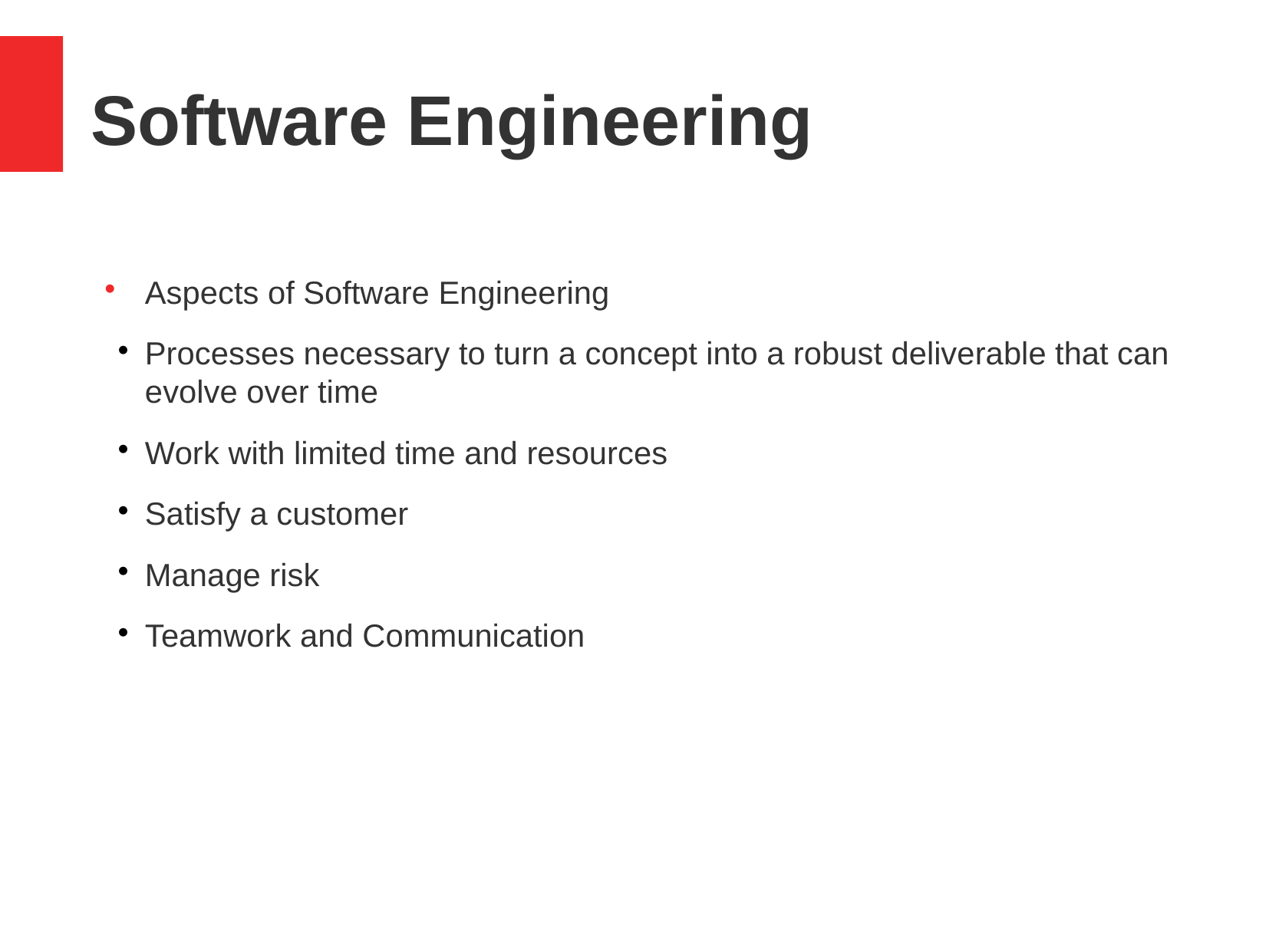

Software Engineering
Aspects of Software Engineering
Processes necessary to turn a concept into a robust deliverable that can evolve over time
Work with limited time and resources
Satisfy a customer
Manage risk
Teamwork and Communication